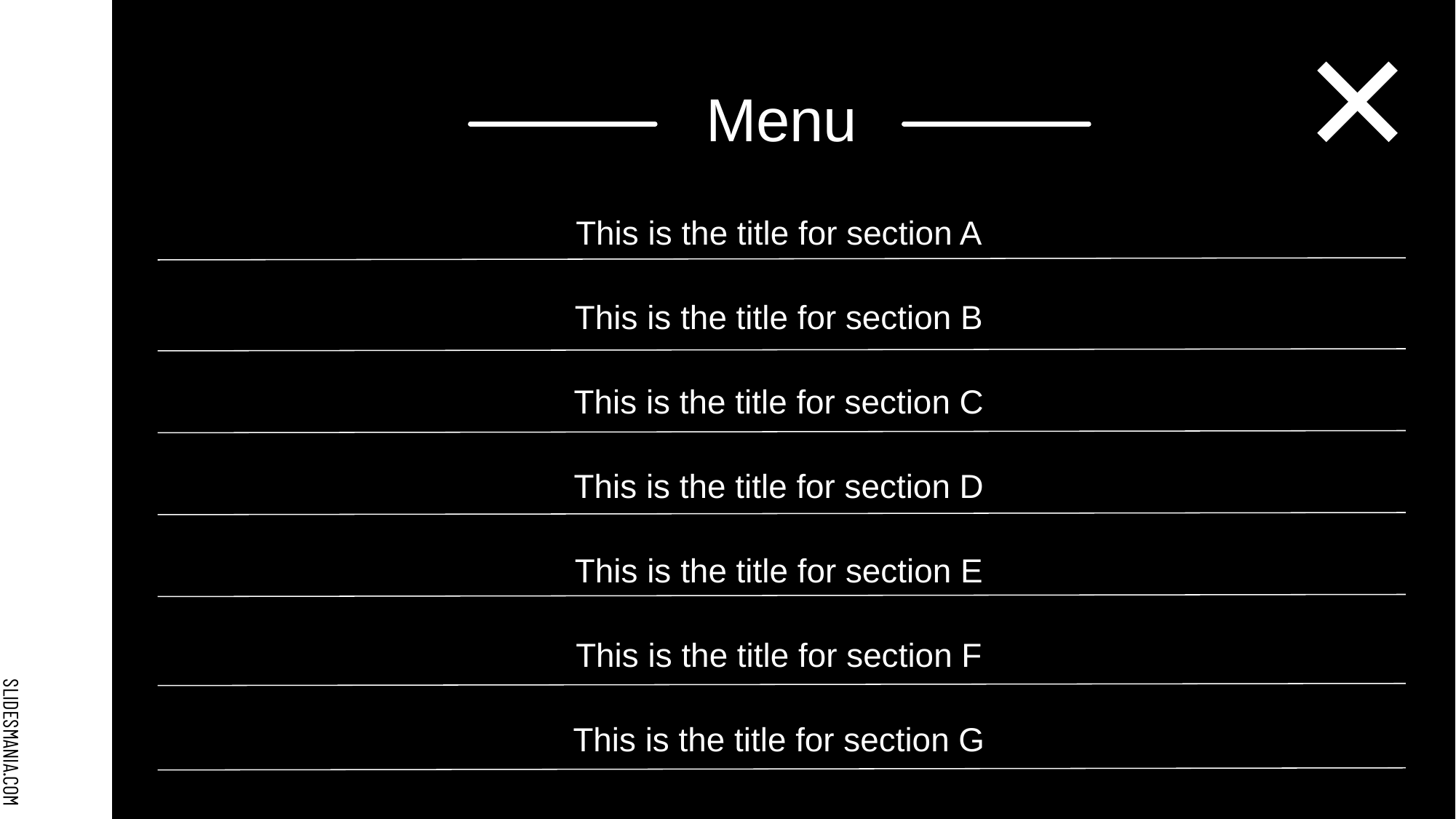

# Menu
This is the title for section A
This is the title for section B
This is the title for section C
This is the title for section D
This is the title for section E
This is the title for section F
This is the title for section G